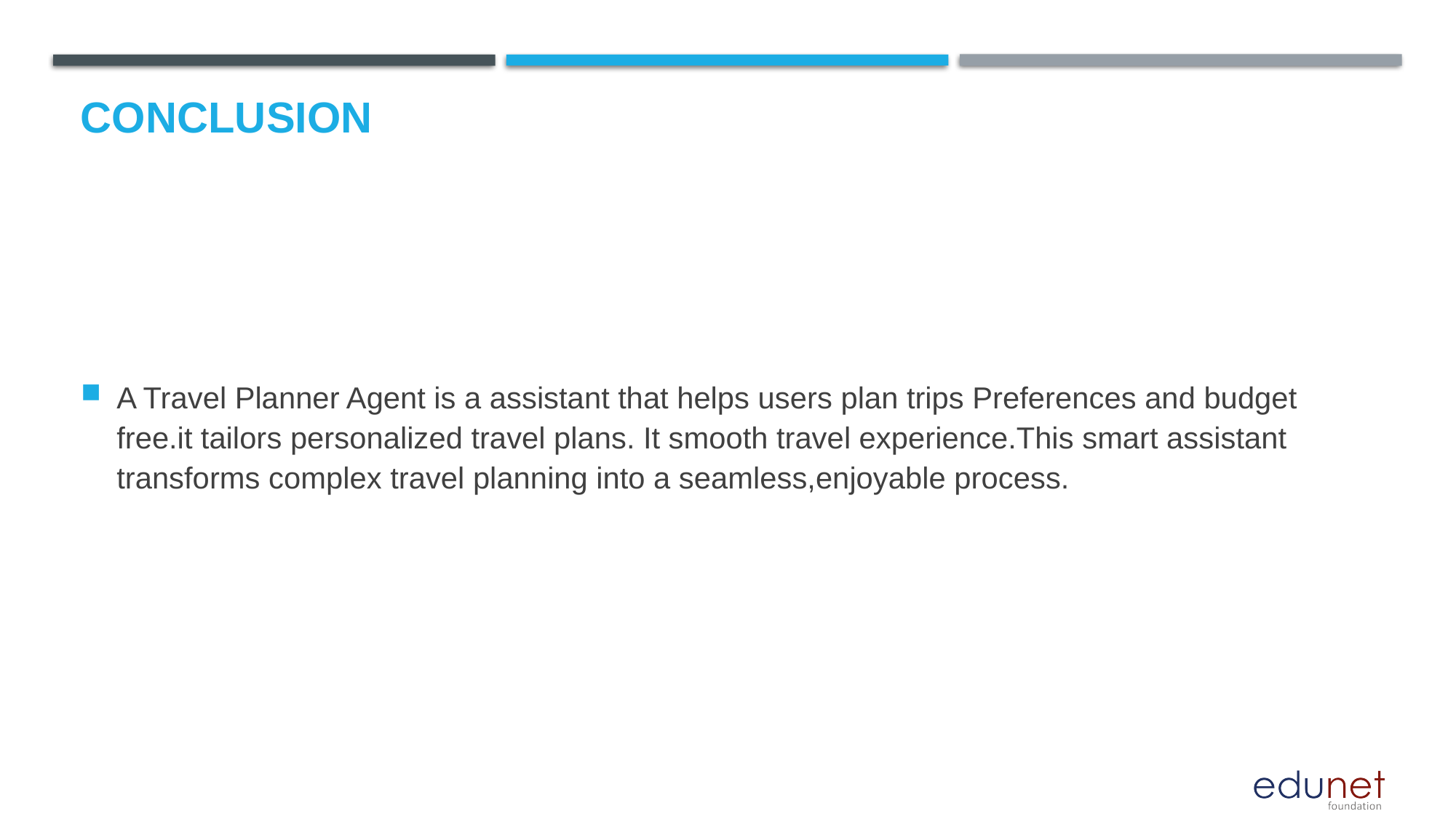

# Conclusion
A Travel Planner Agent is a assistant that helps users plan trips Preferences and budget free.it tailors personalized travel plans. It smooth travel experience.This smart assistant transforms complex travel planning into a seamless,enjoyable process.